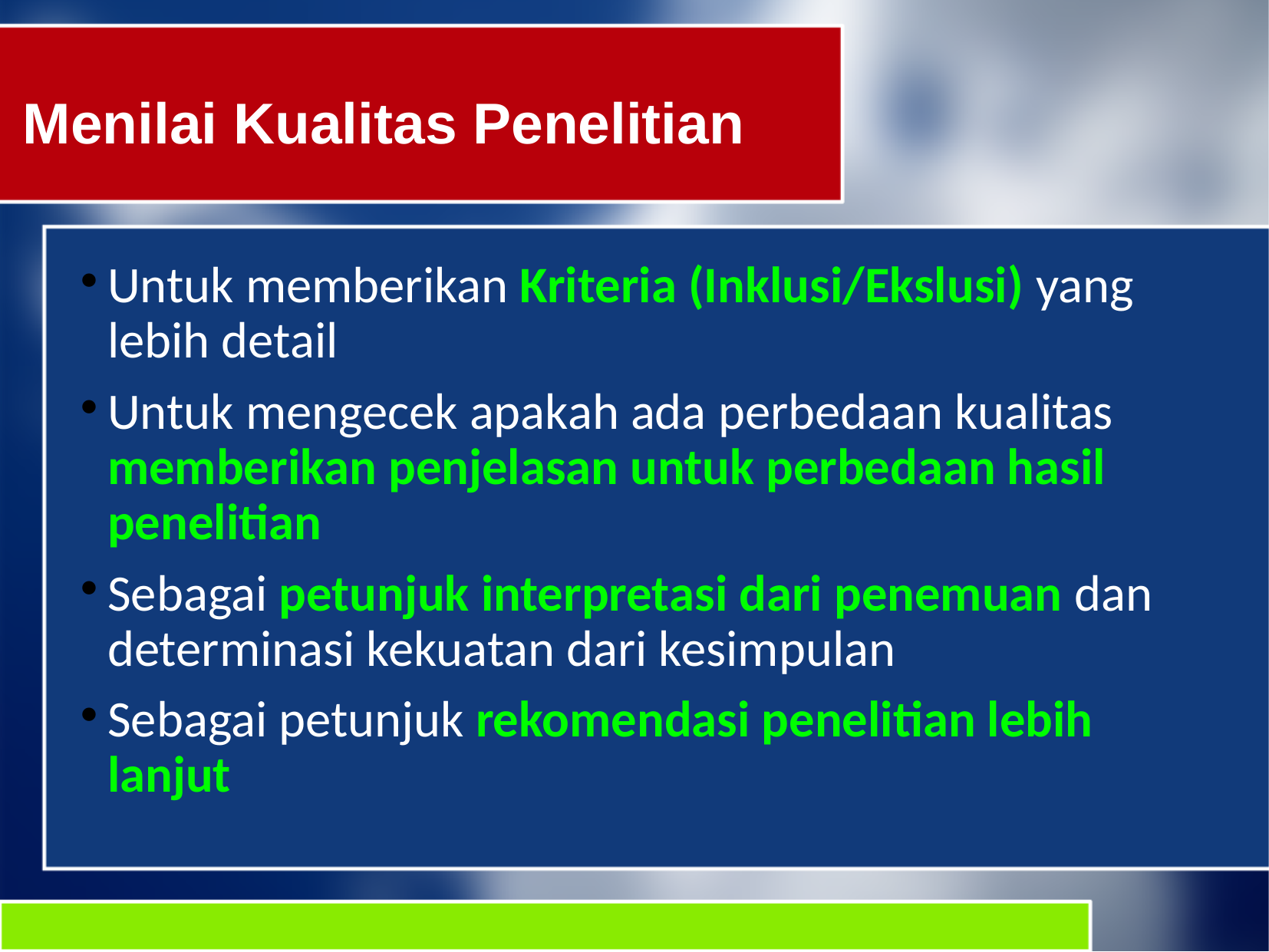

Menilai Kualitas Penelitian
Untuk memberikan Kriteria (Inklusi/Ekslusi) yang lebih detail
Untuk mengecek apakah ada perbedaan kualitas memberikan penjelasan untuk perbedaan hasil penelitian
Sebagai petunjuk interpretasi dari penemuan dan determinasi kekuatan dari kesimpulan
Sebagai petunjuk rekomendasi penelitian lebih lanjut